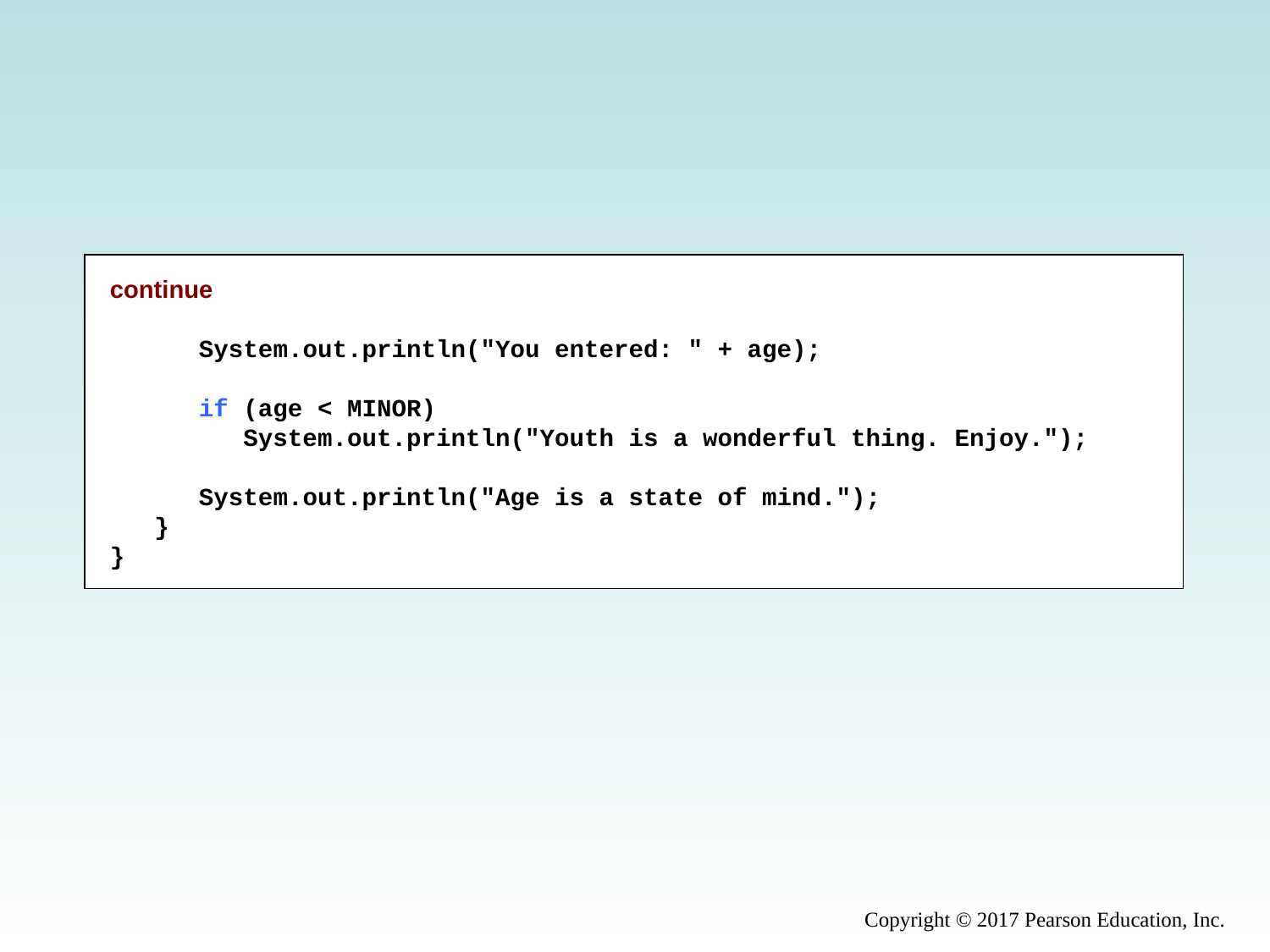

continue

      System.out.println("You entered: " + age);

      if (age < MINOR)
         System.out.println("Youth is a wonderful thing. Enjoy.");

      System.out.println("Age is a state of mind.");
   }
}
Copyright © 2017 Pearson Education, Inc.